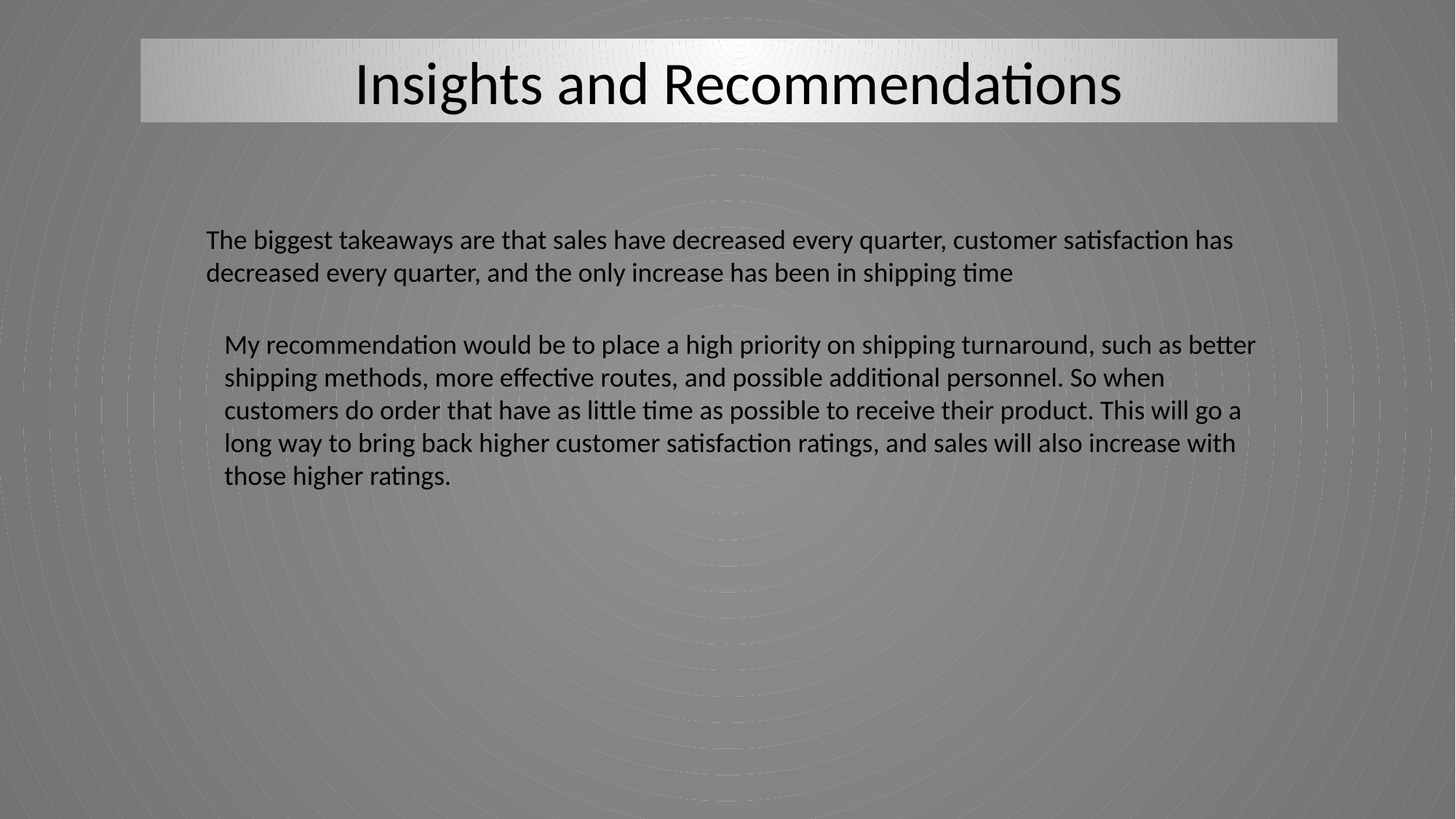

Insights and Recommendations
The biggest takeaways are that sales have decreased every quarter, customer satisfaction has decreased every quarter, and the only increase has been in shipping time
My recommendation would be to place a high priority on shipping turnaround, such as better shipping methods, more effective routes, and possible additional personnel. So when customers do order that have as little time as possible to receive their product. This will go a long way to bring back higher customer satisfaction ratings, and sales will also increase with those higher ratings.